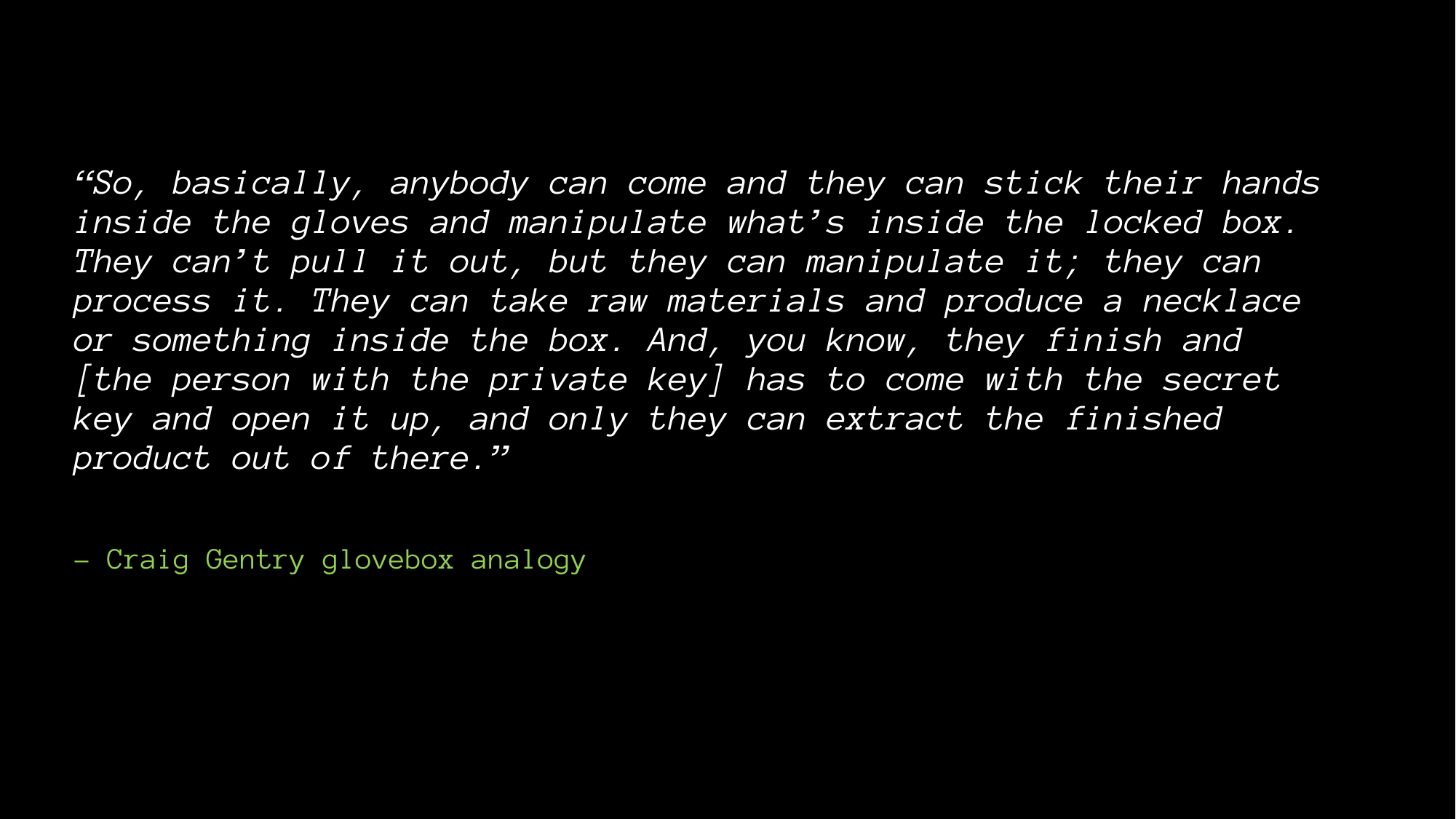

# “So, basically, anybody can come and they can stick their hands inside the gloves and manipulate what’s inside the locked box. They can’t pull it out, but they can manipulate it; they can process it. They can take raw materials and produce a necklace or something inside the box. And, you know, they finish and [the person with the private key] has to come with the secret key and open it up, and only they can extract the finished product out of there.”
- Craig Gentry glovebox analogy